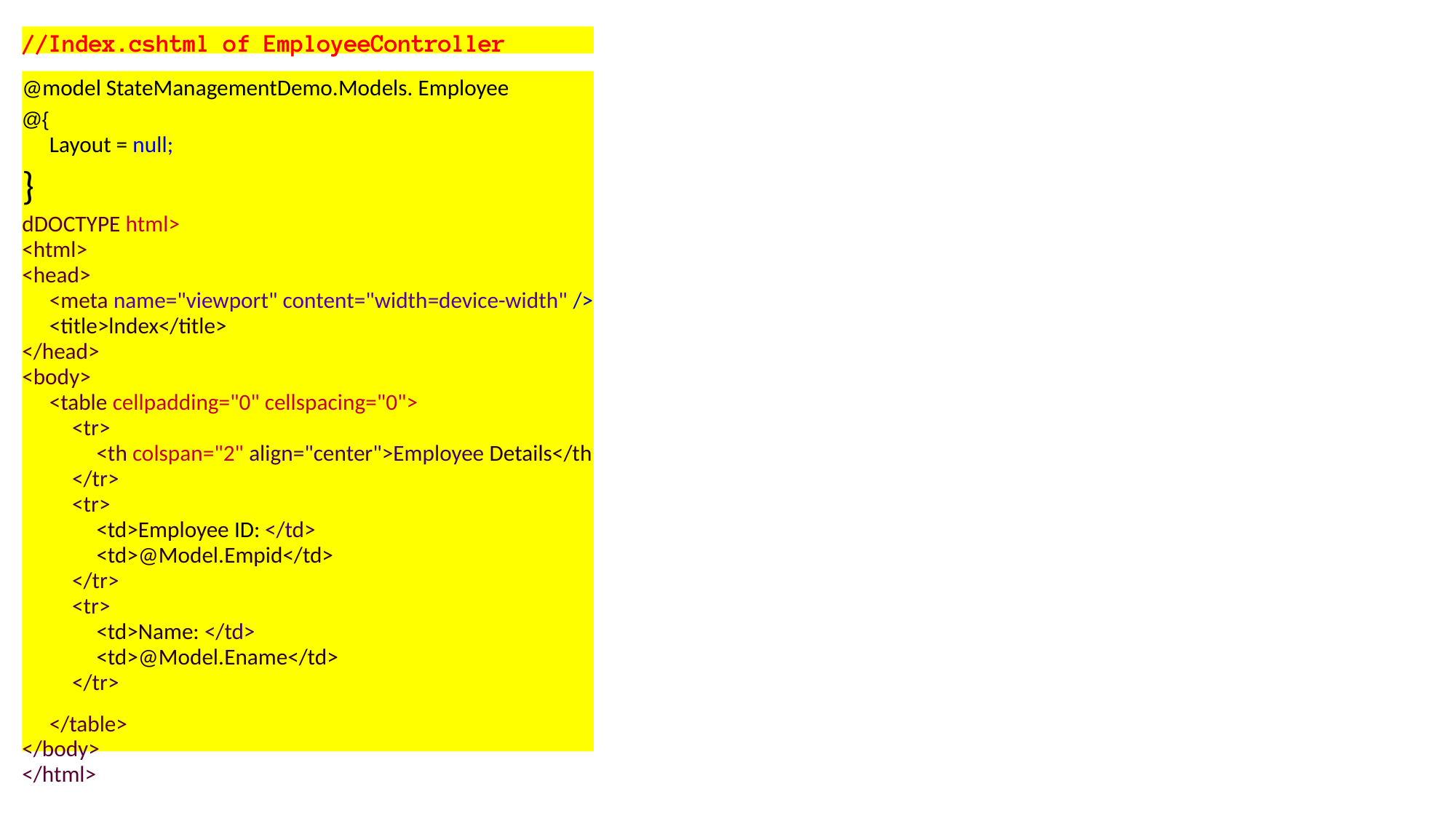

//Index.cshtml of EmployeeController
@model StateManagementDemo.Models. Employee
@{
Layout = null;
}
dDOCTYPE html>
<html>
<head>
<meta name="viewport" content="width=device-width" />
<title>lndex</title>
</head>
<body>
<table cellpadding="0" cellspacing="0">
<tr>
<th colspan="2" align="center">Employee Details</th </tr>
<tr>
<td>Employee ID: </td>
<td>@Model.Empid</td>
</tr>
<tr>
<td>Name: </td>
<td>@Model.Ename</td>
</tr>
</table>
</body>
</html>